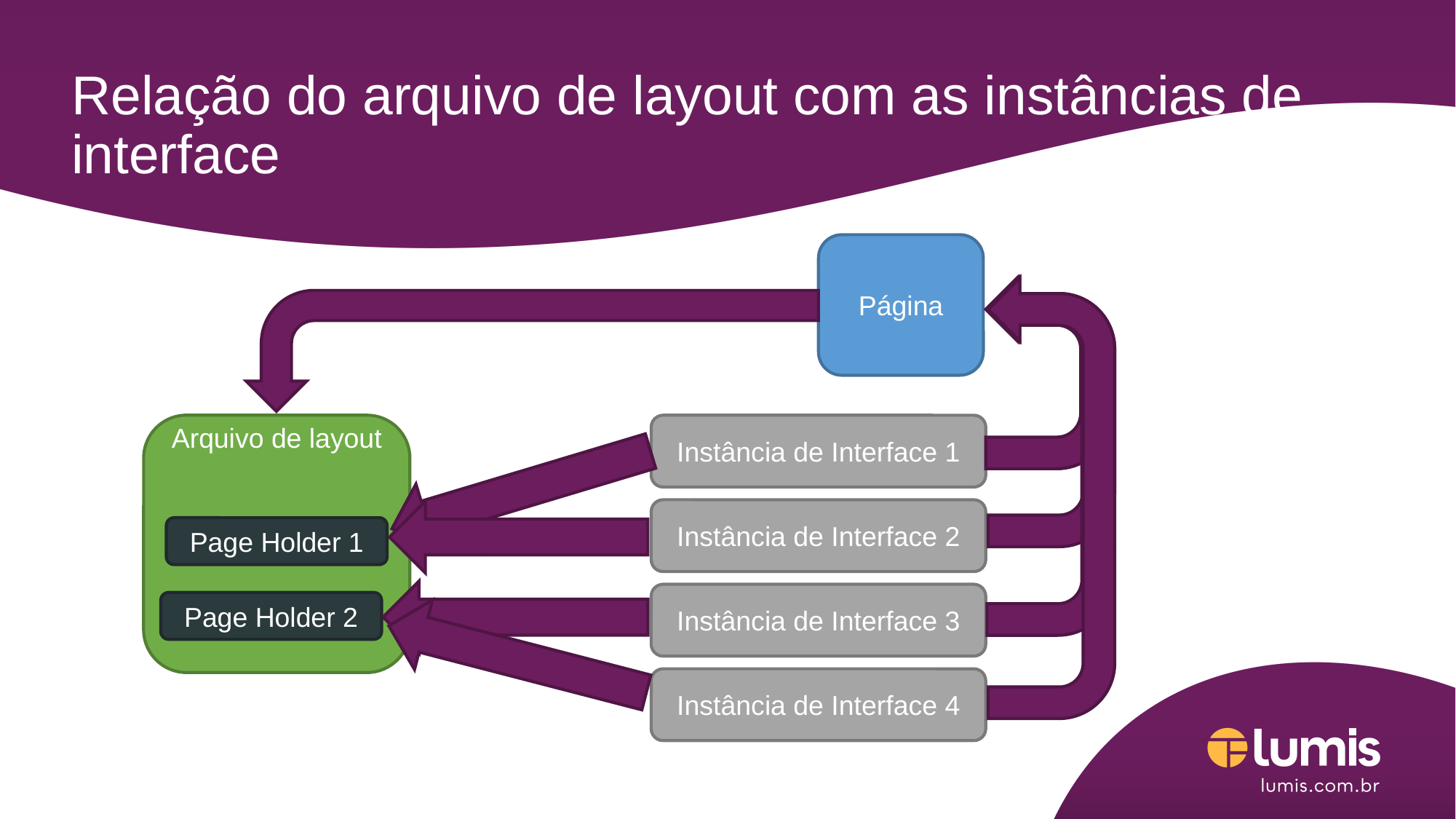

# Relação do arquivo de layout com as instâncias de interface

Página

Arquivo de layout
Instância de Interface 1

Instância de Interface 2

Page Holder 1

Instância de Interface 3
Page Holder 2

Instância de Interface 4